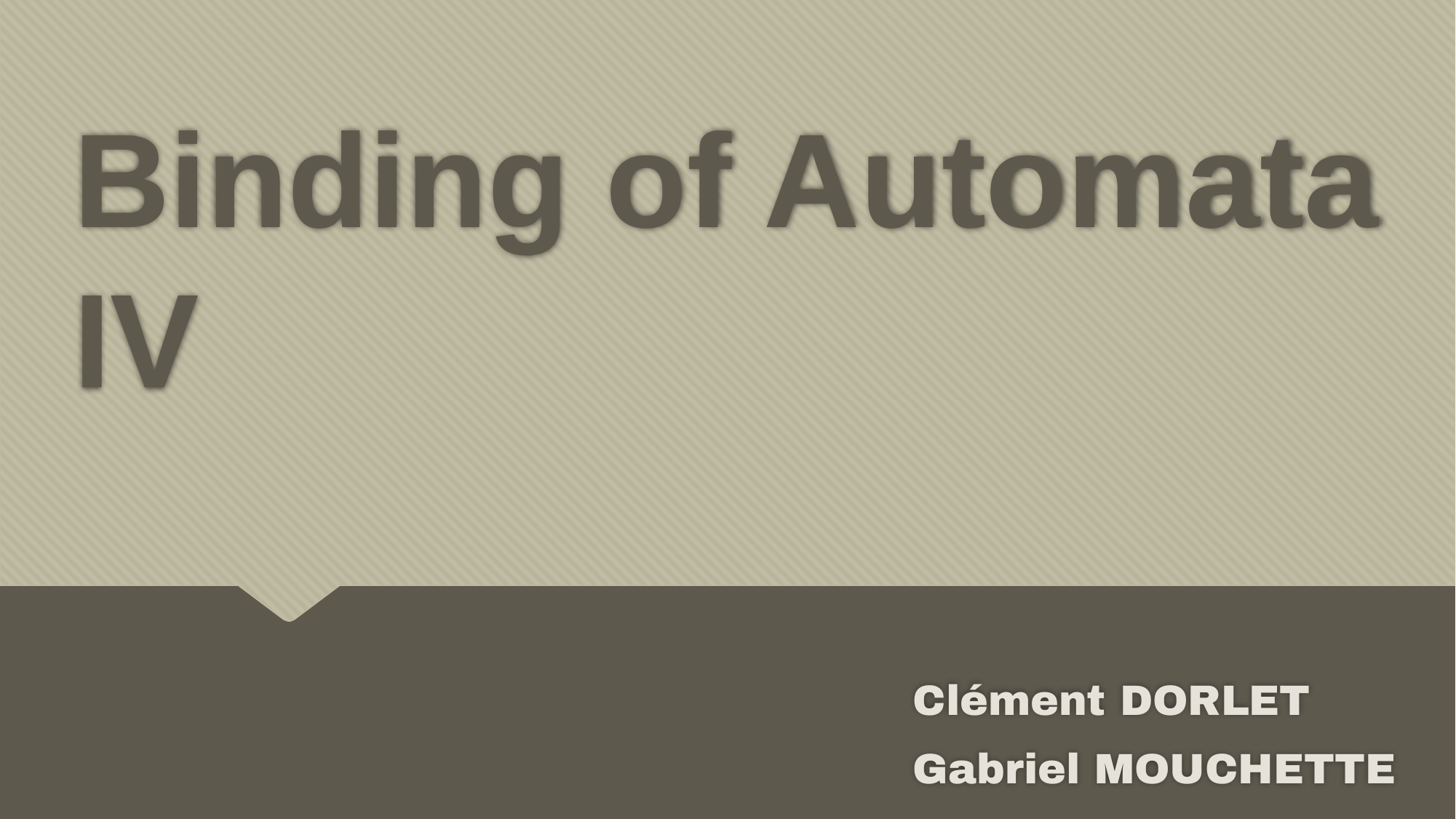

# Binding of Automata IV
Clément DORLET
Gabriel MOUCHETTE